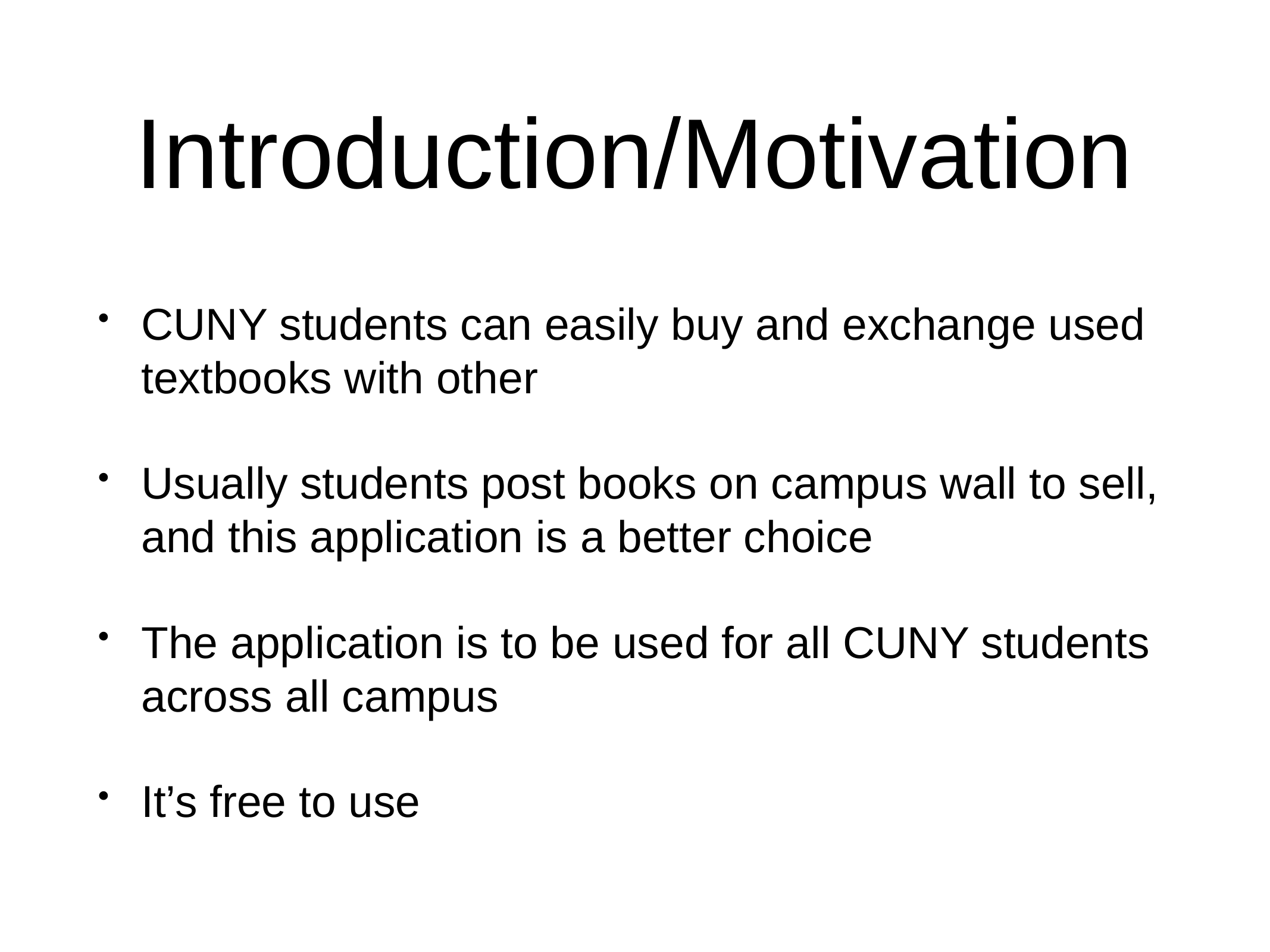

# Introduction/Motivation
CUNY students can easily buy and exchange used textbooks with other
Usually students post books on campus wall to sell, and this application is a better choice
The application is to be used for all CUNY students across all campus
It’s free to use